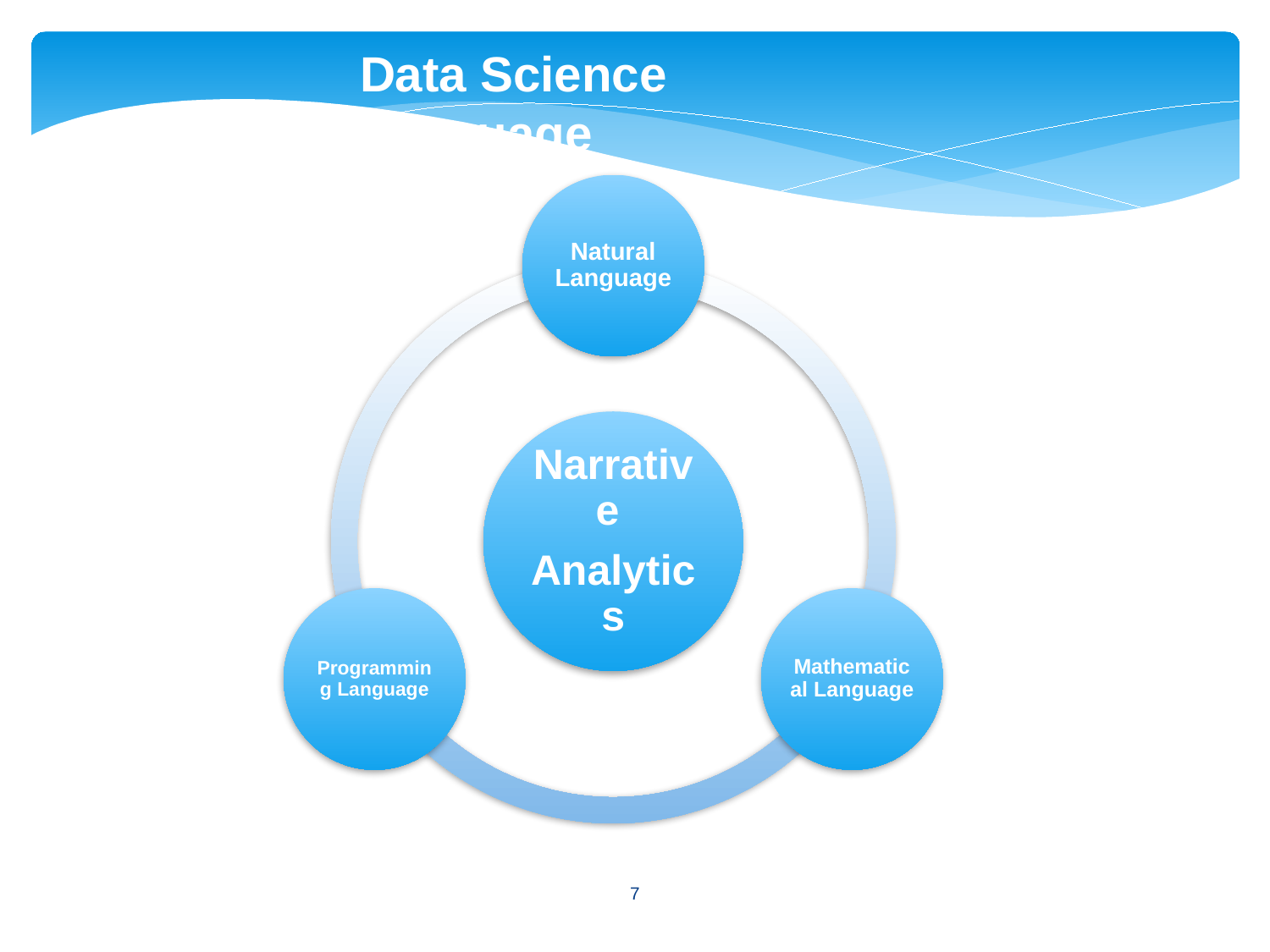

Data Science Language
Narrative
Analytics
Natural Language
Mathematical Language
Programming Language
7